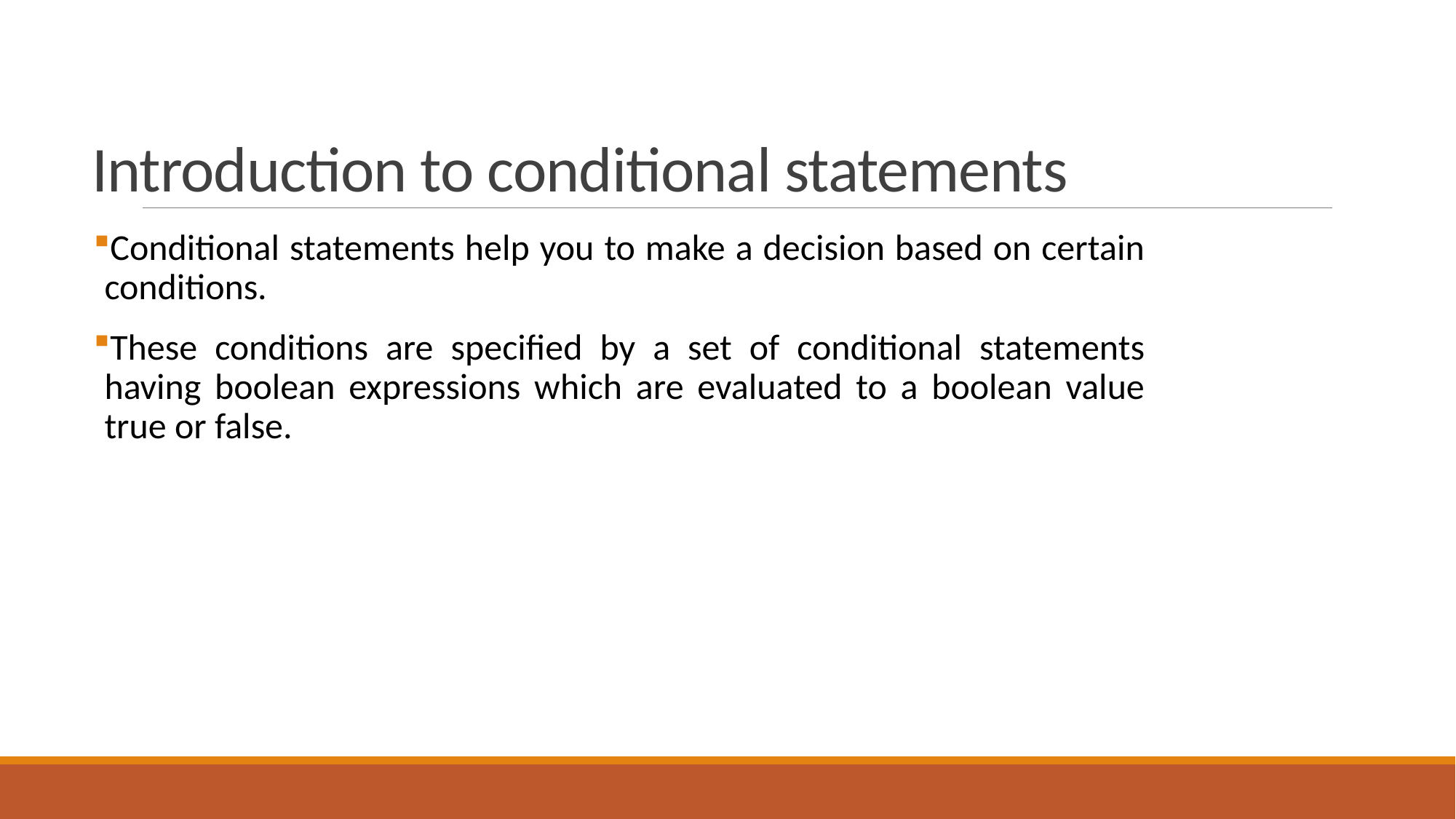

# Introduction to conditional statements
Conditional statements help you to make a decision based on certain conditions.
These conditions are specified by a set of conditional statements having boolean expressions which are evaluated to a boolean value true or false.